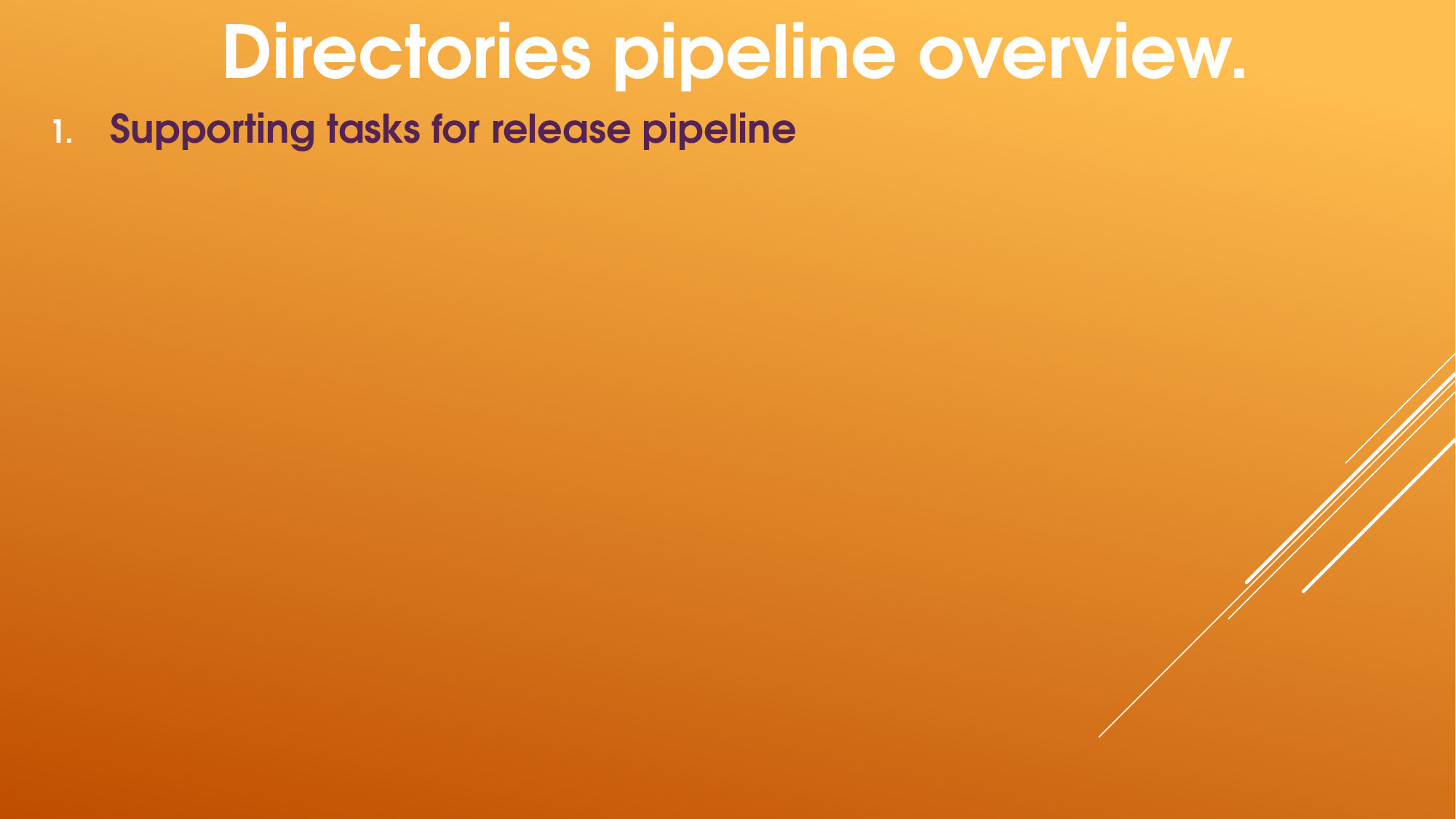

# Directories pipeline overview.
Supporting tasks for release pipeline